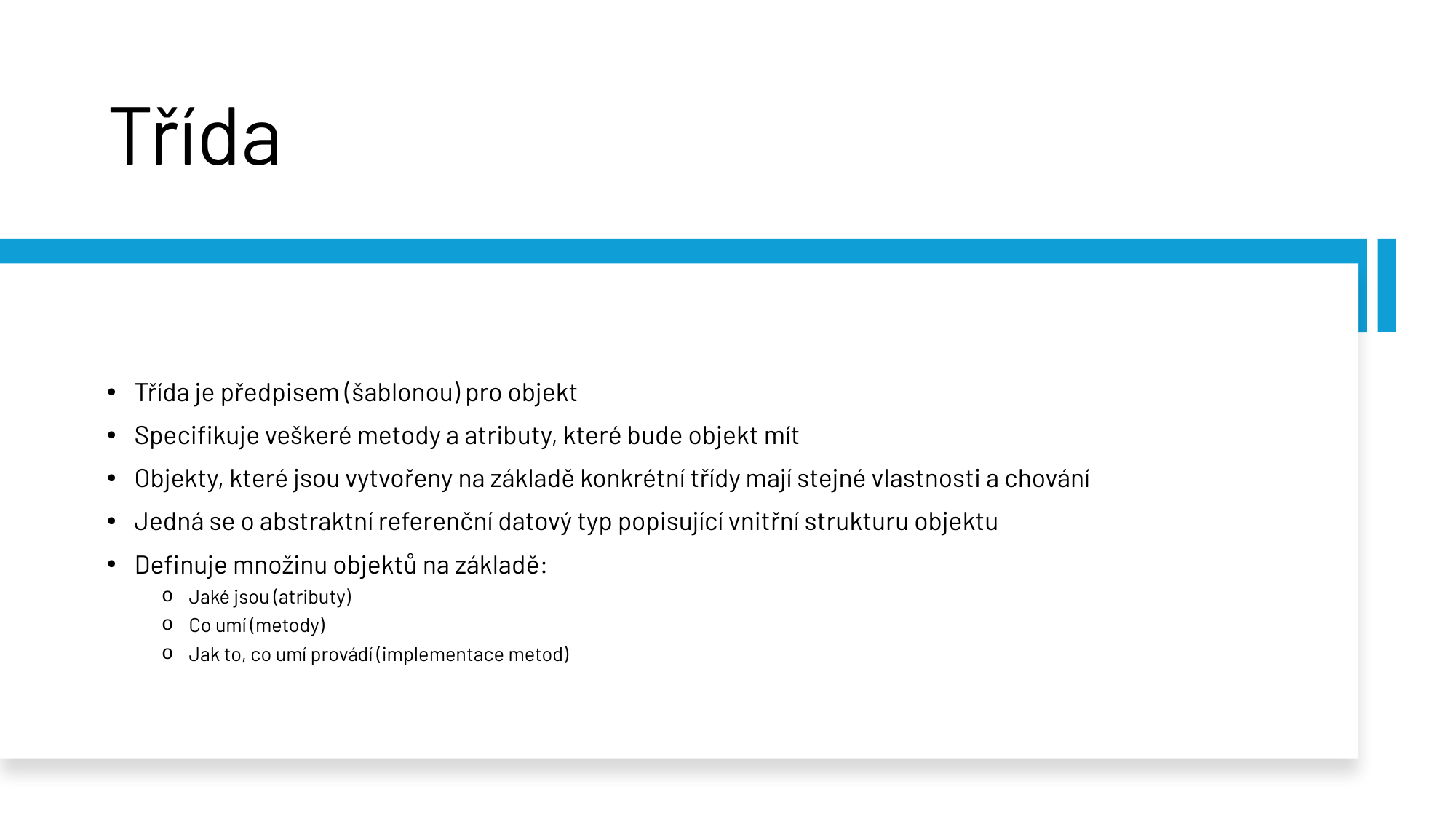

# Třída

Třída je předpisem (šablonou) pro objekt
Specifikuje veškeré metody a atributy, které bude objekt mít
Objekty, které jsou vytvořeny na základě konkrétní třídy mají stejné vlastnosti a chování
Jedná se o abstraktní referenční datový typ popisující vnitřní strukturu objektu
Definuje množinu objektů na základě:
Jaké jsou (atributy)
Co umí (metody)
Jak to, co umí provádí (implementace metod)